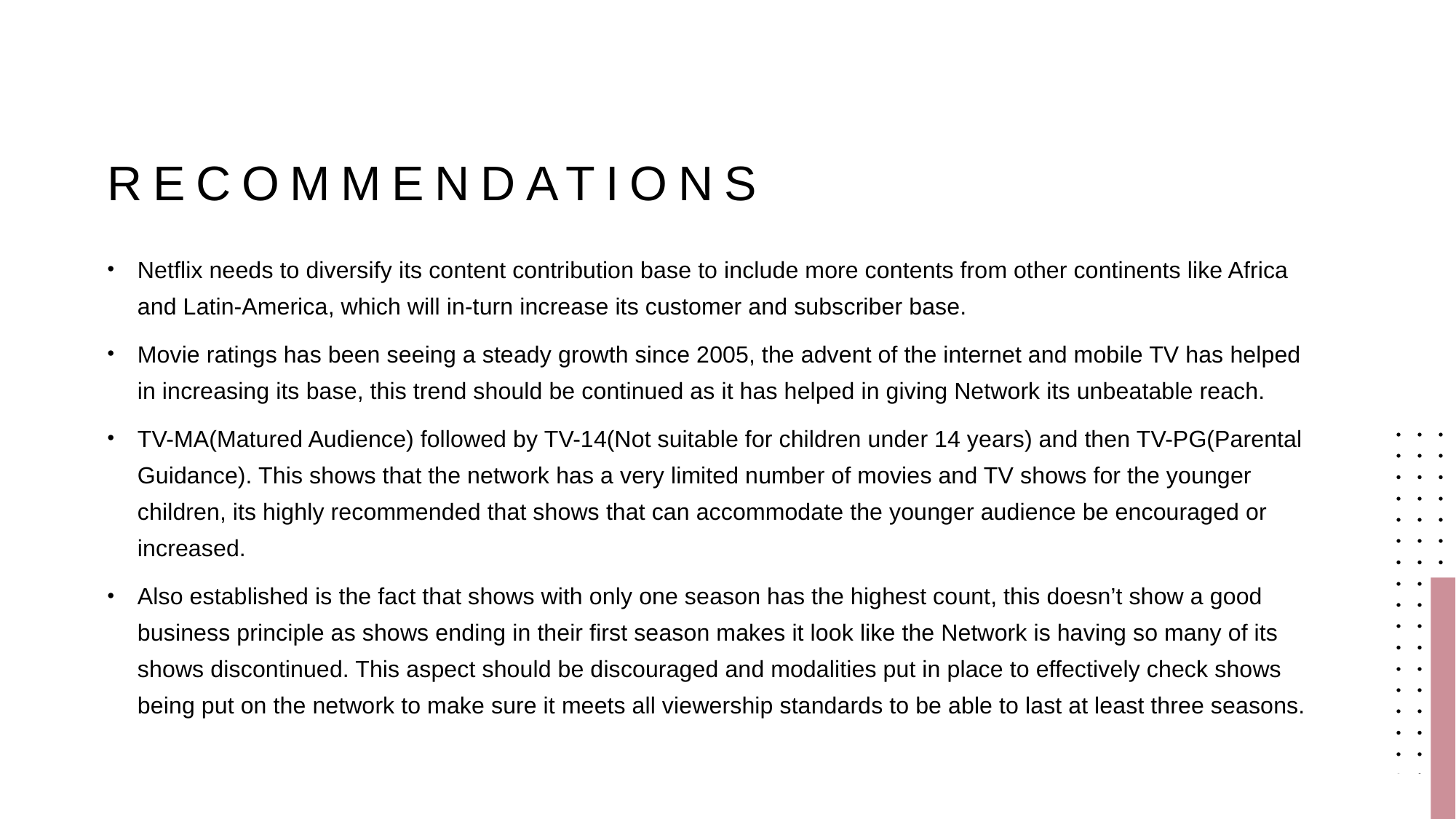

# recommendations
Netflix needs to diversify its content contribution base to include more contents from other continents like Africa and Latin-America, which will in-turn increase its customer and subscriber base.
Movie ratings has been seeing a steady growth since 2005, the advent of the internet and mobile TV has helped in increasing its base, this trend should be continued as it has helped in giving Network its unbeatable reach.
TV-MA(Matured Audience) followed by TV-14(Not suitable for children under 14 years) and then TV-PG(Parental Guidance). This shows that the network has a very limited number of movies and TV shows for the younger  children, its highly recommended that shows that can accommodate the younger audience be encouraged or increased.
Also established is the fact that shows with only one season has the highest count, this doesn’t show a good business principle as shows ending in their first season makes it look like the Network is having so many of its shows discontinued. This aspect should be discouraged and modalities put in place to effectively check shows being put on the network to make sure it meets all viewership standards to be able to last at least three seasons.